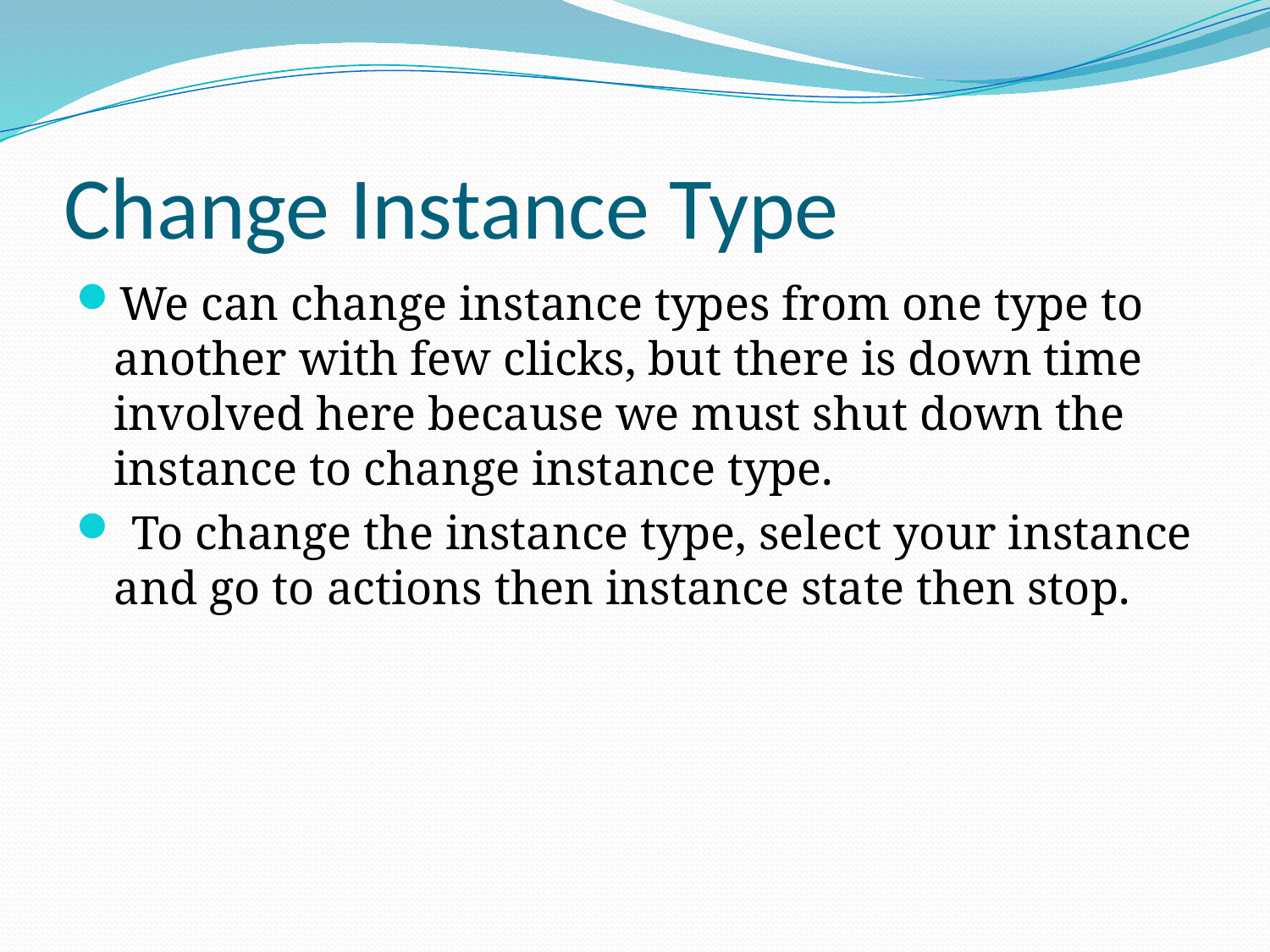

# Change Instance Type
We can change instance types from one type to another with few clicks, but there is down time involved here because we must shut down the instance to change instance type.
 To change the instance type, select your instance and go to actions then instance state then stop.